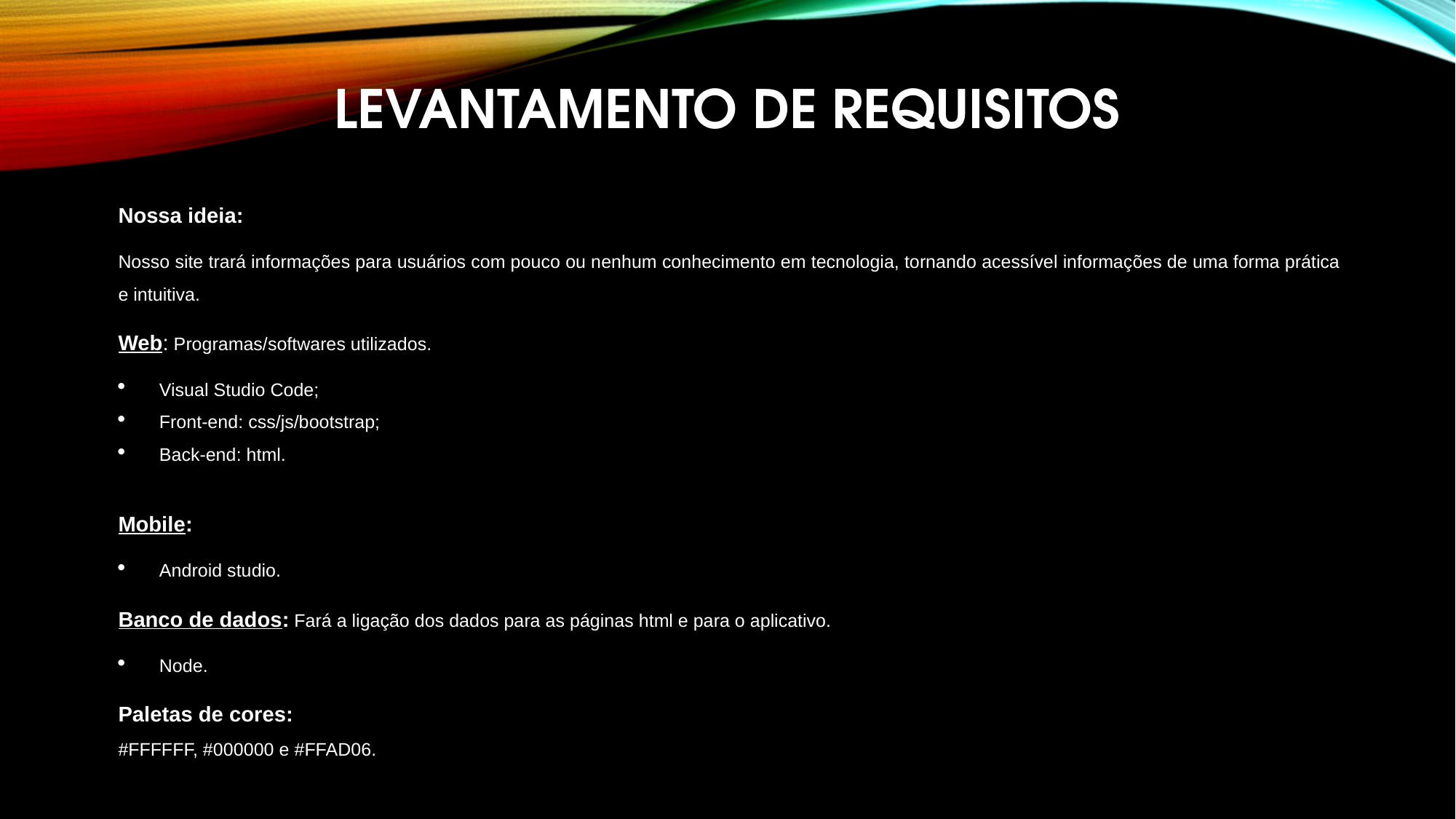

# Levantamento de Requisitos
Nossa ideia:
Nosso site trará informações para usuários com pouco ou nenhum conhecimento em tecnologia, tornando acessível informações de uma forma prática e intuitiva.
Web: Programas/softwares utilizados.
Visual Studio Code;
Front-end: css/js/bootstrap;
Back-end: html.

Mobile:
Android studio.
Banco de dados: Fará a ligação dos dados para as páginas html e para o aplicativo.
Node.
Paletas de cores:
#FFFFFF, #000000 e #FFAD06.